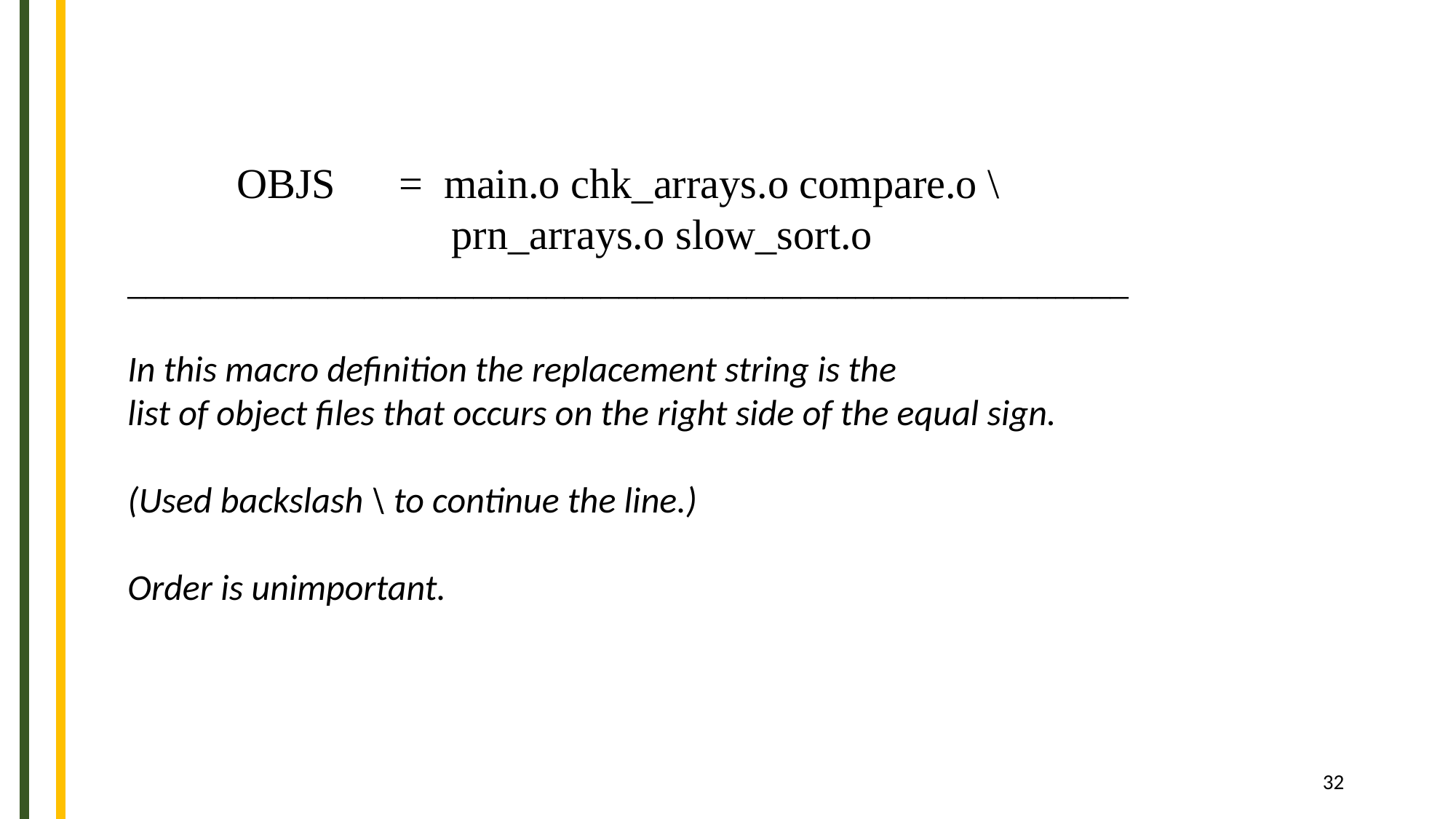

OBJS      =  main.o chk_arrays.o compare.o \
	     	          prn_arrays.o slow_sort.o
_______________________________________________________

In this macro definition the replacement string is the
list of object files that occurs on the right side of the equal sign.

(Used backslash \ to continue the line.)

Order is unimportant.

32